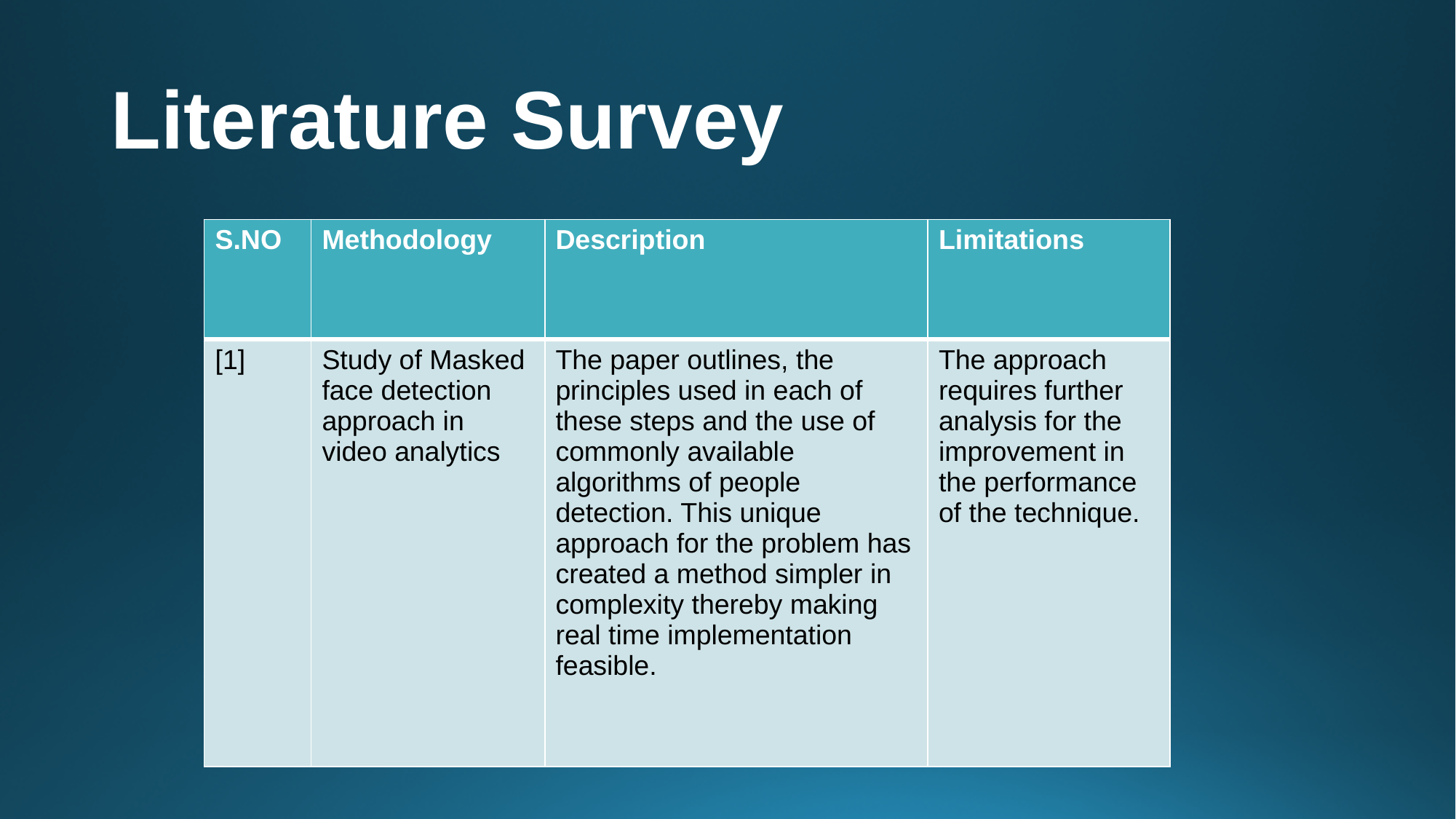

# Literature Survey
| S.NO | Methodology | Description | Limitations |
| --- | --- | --- | --- |
| [1] | Study of Masked face detection approach in video analytics | The paper outlines, the principles used in each of these steps and the use of commonly available algorithms of people detection. This unique approach for the problem has created a method simpler in complexity thereby making real time implementation feasible. | The approach requires further analysis for the improvement in the performance of the technique. |